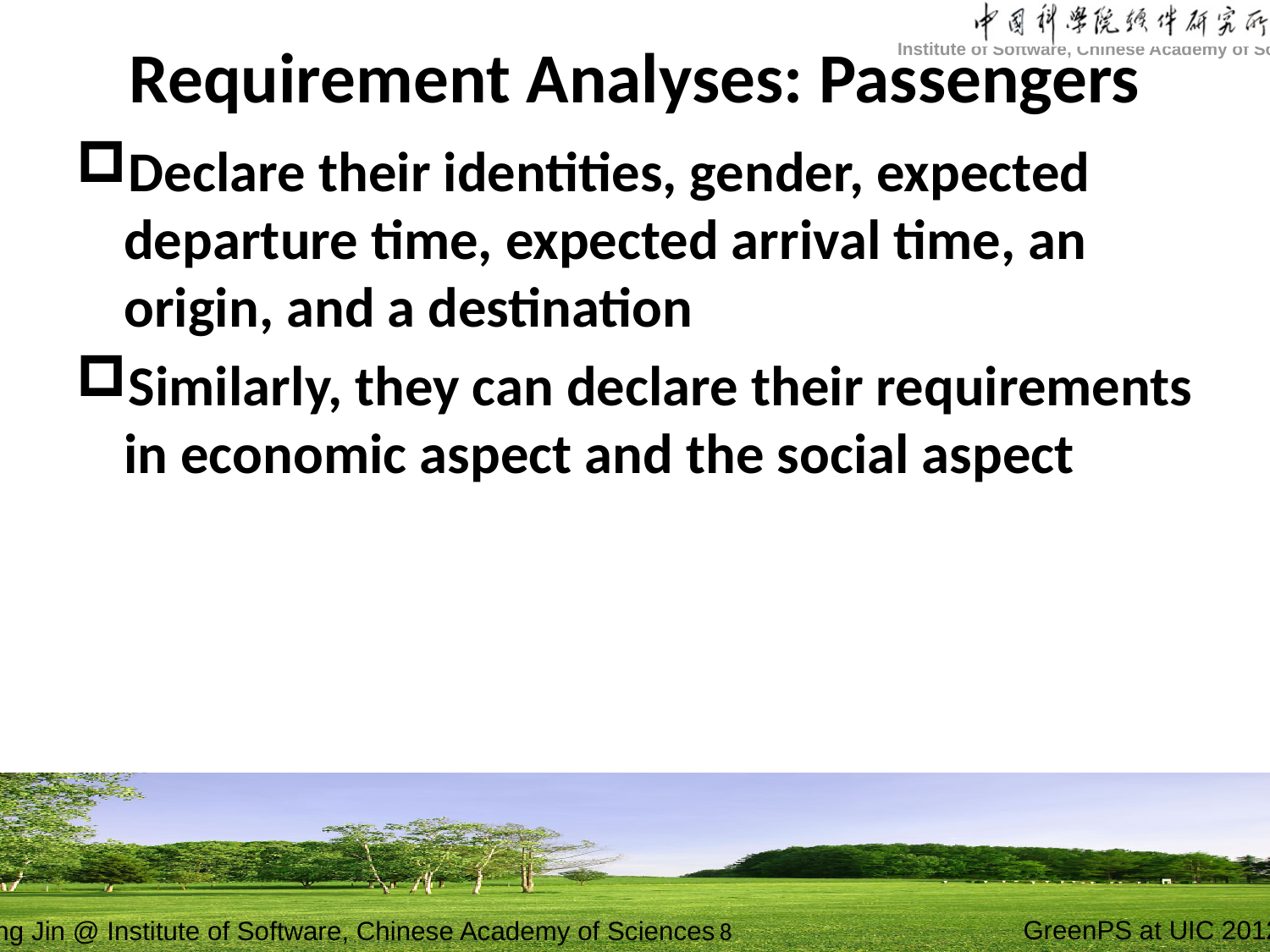

# Requirement Analyses: Passengers
Declare their identities, gender, expected departure time, expected arrival time, an origin, and a destination
Similarly, they can declare their requirements in economic aspect and the social aspect